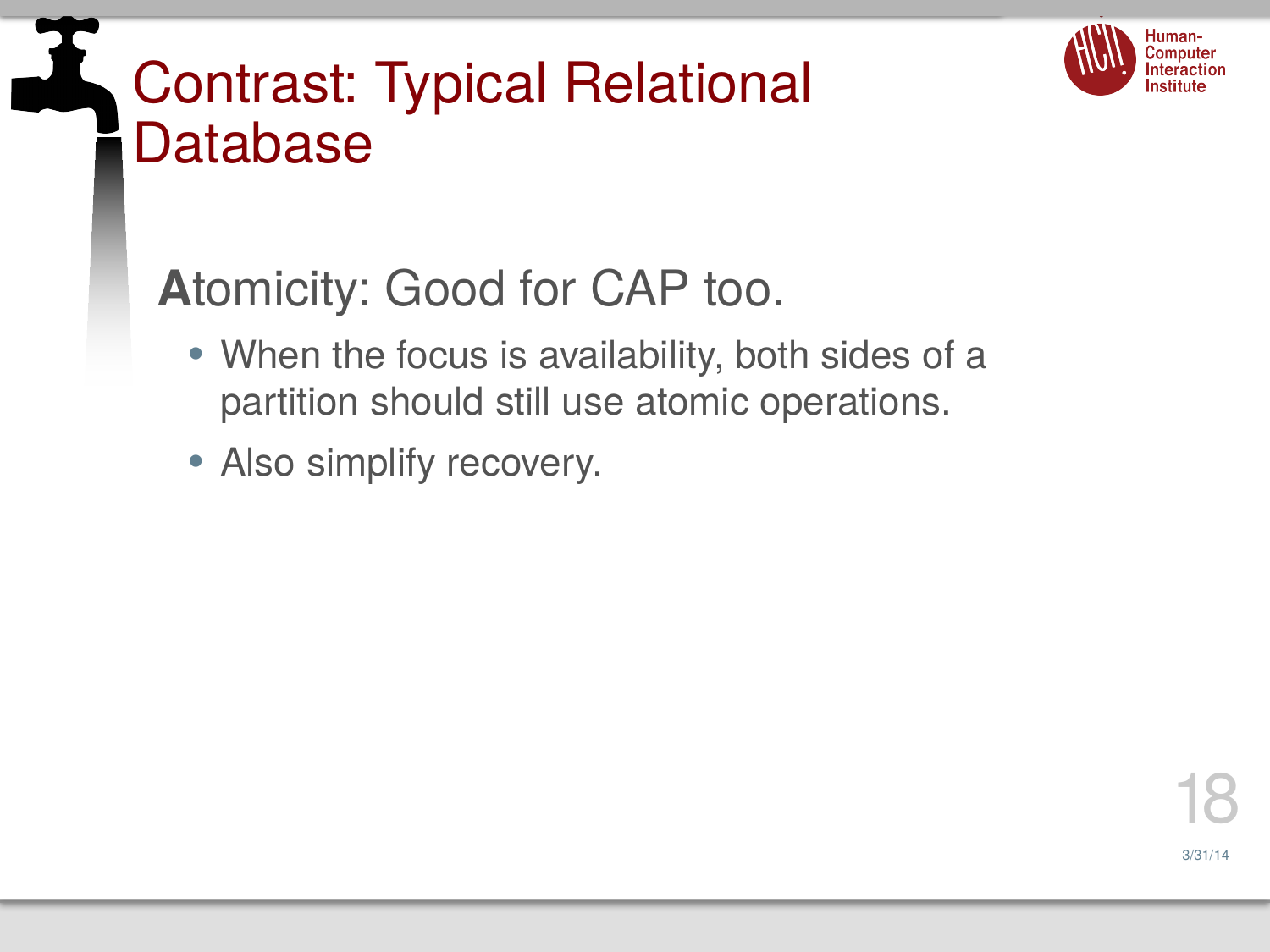

# Contrast: Typical Relational Database
Atomicity: Good for CAP too.
When the focus is availability, both sides of a partition should still use atomic operations.
Also simplify recovery.

18
3/31/14